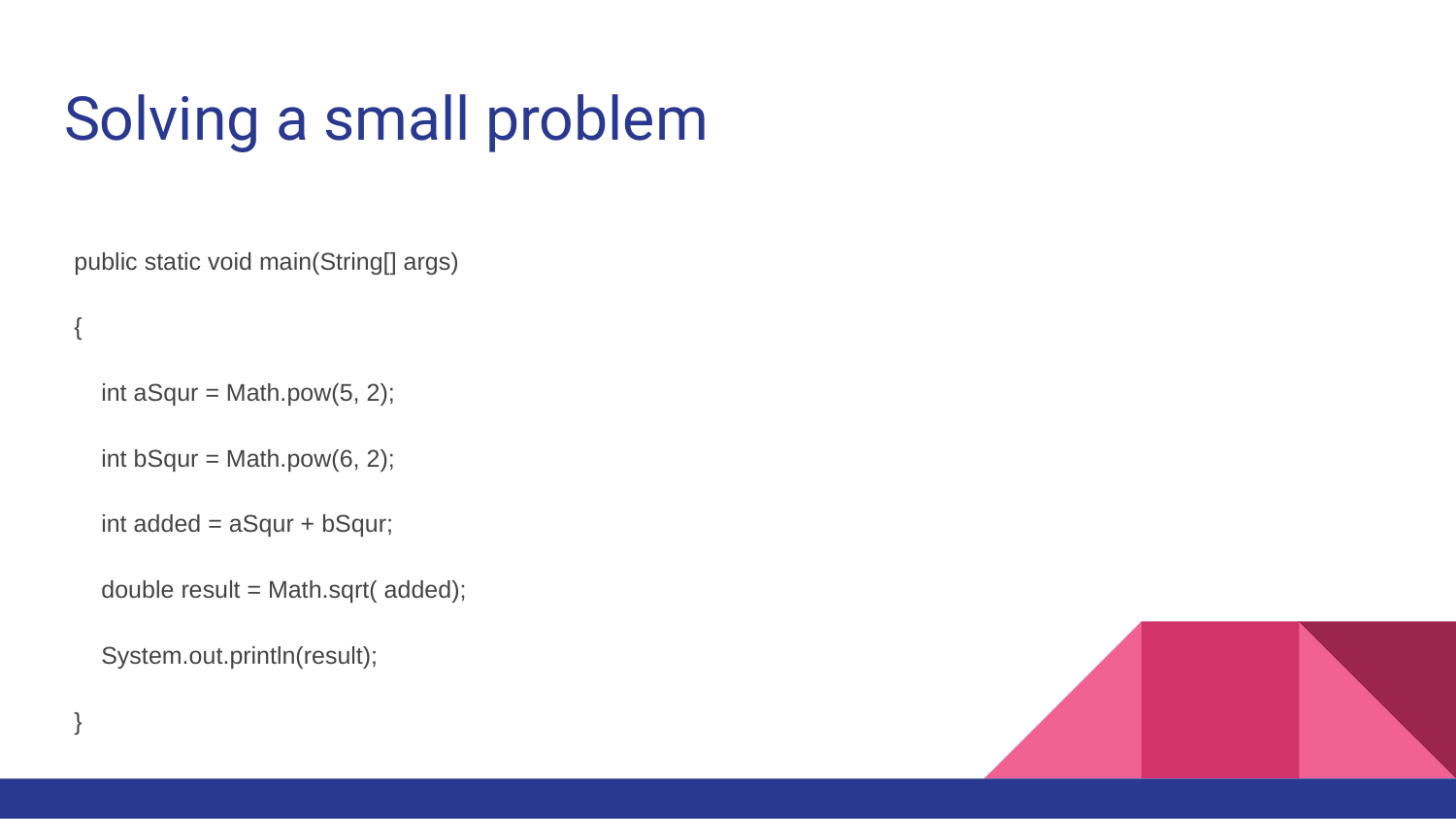

# Solving a small problem

public static void main(String[] args)
{
    int aSqur = Math.pow(5, 2);
    int bSqur = Math.pow(6, 2);
    int added = aSqur + bSqur;
    double result = Math.sqrt( added);
    System.out.println(result);
}